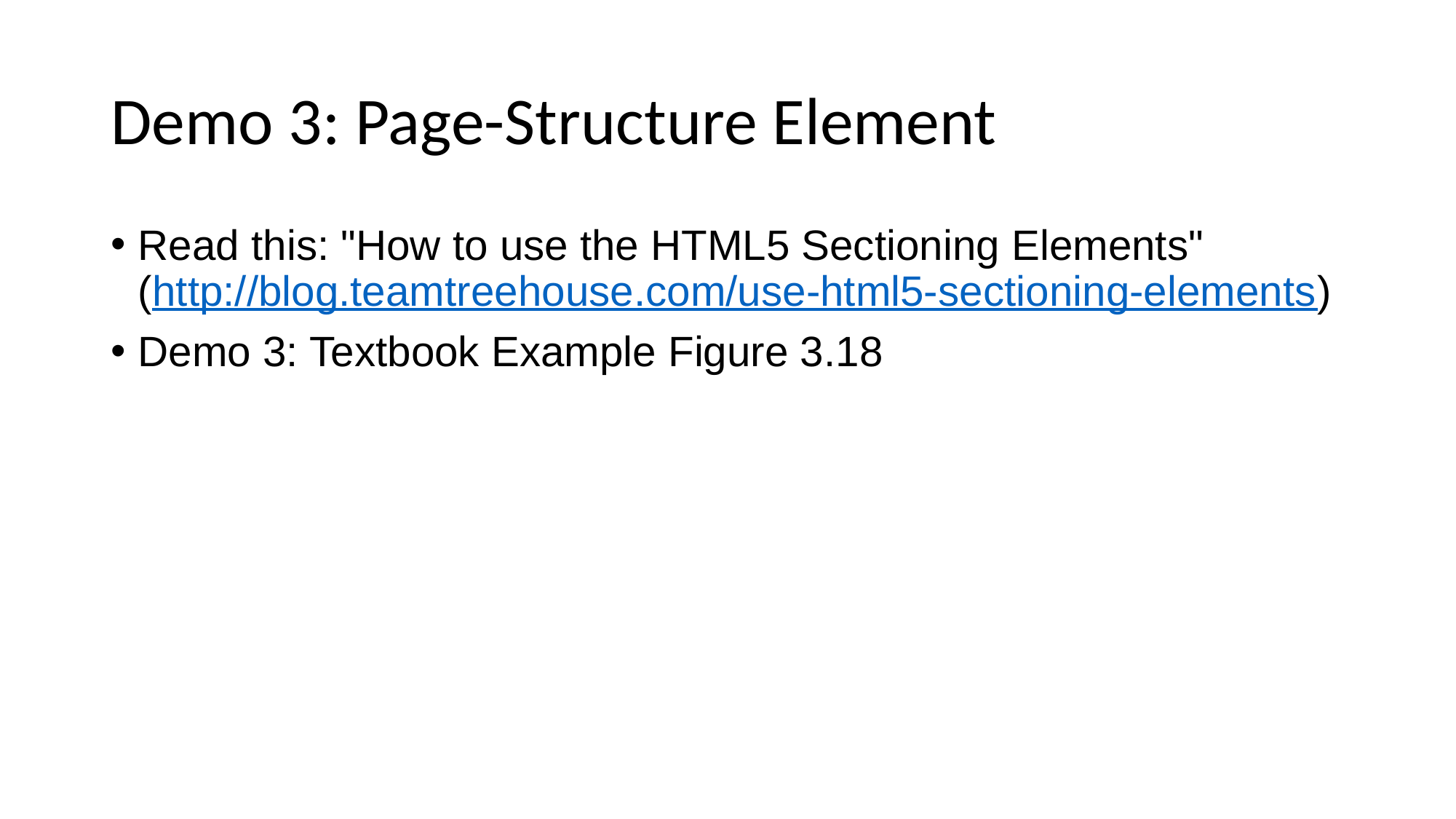

# Demo 3: Page-Structure Element
Read this: "How to use the HTML5 Sectioning Elements"
(http://blog.teamtreehouse.com/use-html5-sectioning-elements)
Demo 3: Textbook Example Figure 3.18